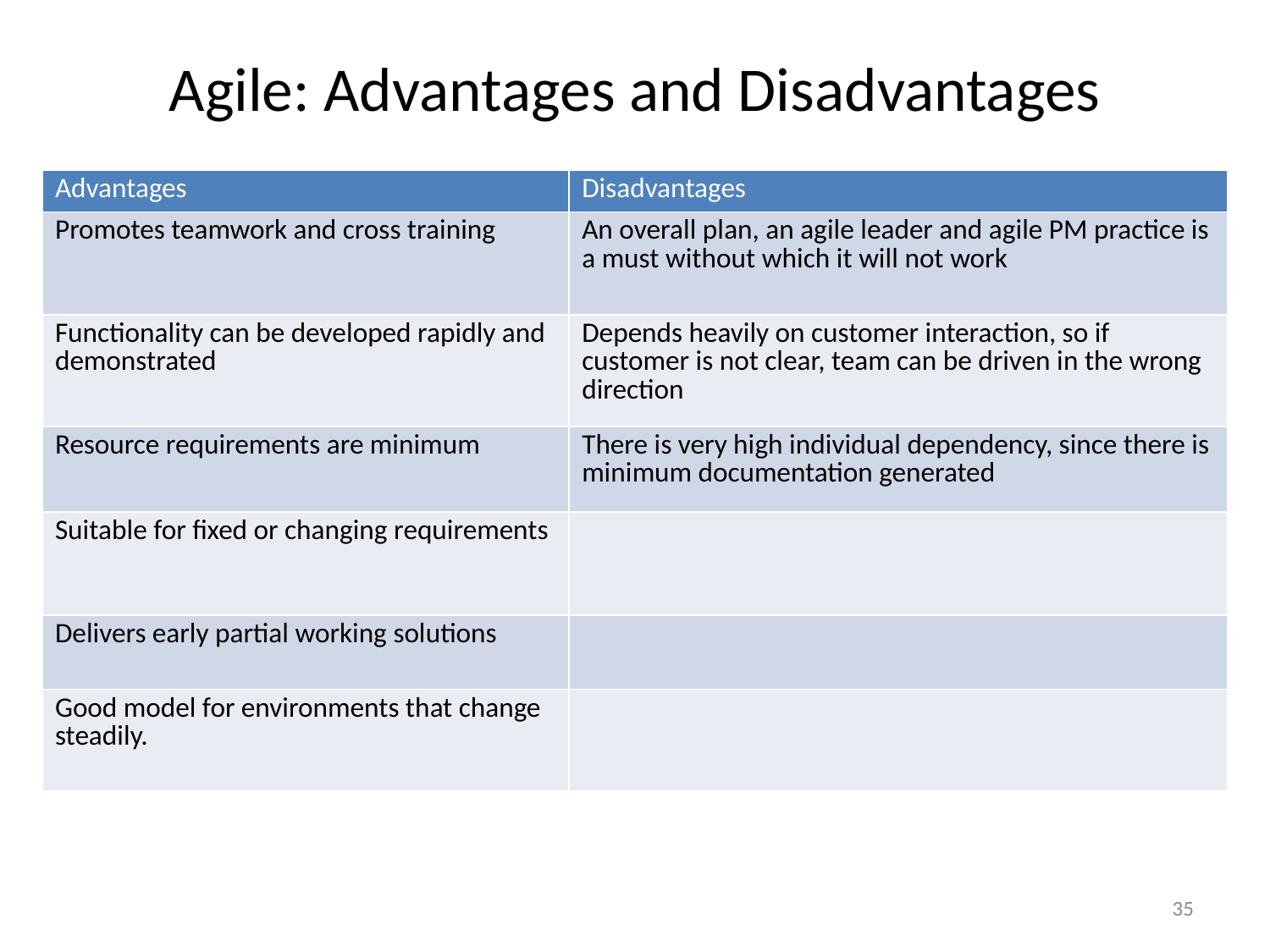

# Agile: Advantages and Disadvantages
| Advantages | Disadvantages |
| --- | --- |
| Promotes teamwork and cross training | An overall plan, an agile leader and agile PM practice is a must without which it will not work |
| Functionality can be developed rapidly and demonstrated | Depends heavily on customer interaction, so if customer is not clear, team can be driven in the wrong direction |
| Resource requirements are minimum | There is very high individual dependency, since there is minimum documentation generated |
| Suitable for fixed or changing requirements |  |
| Delivers early partial working solutions |  |
| Good model for environments that change steadily. |  |
35